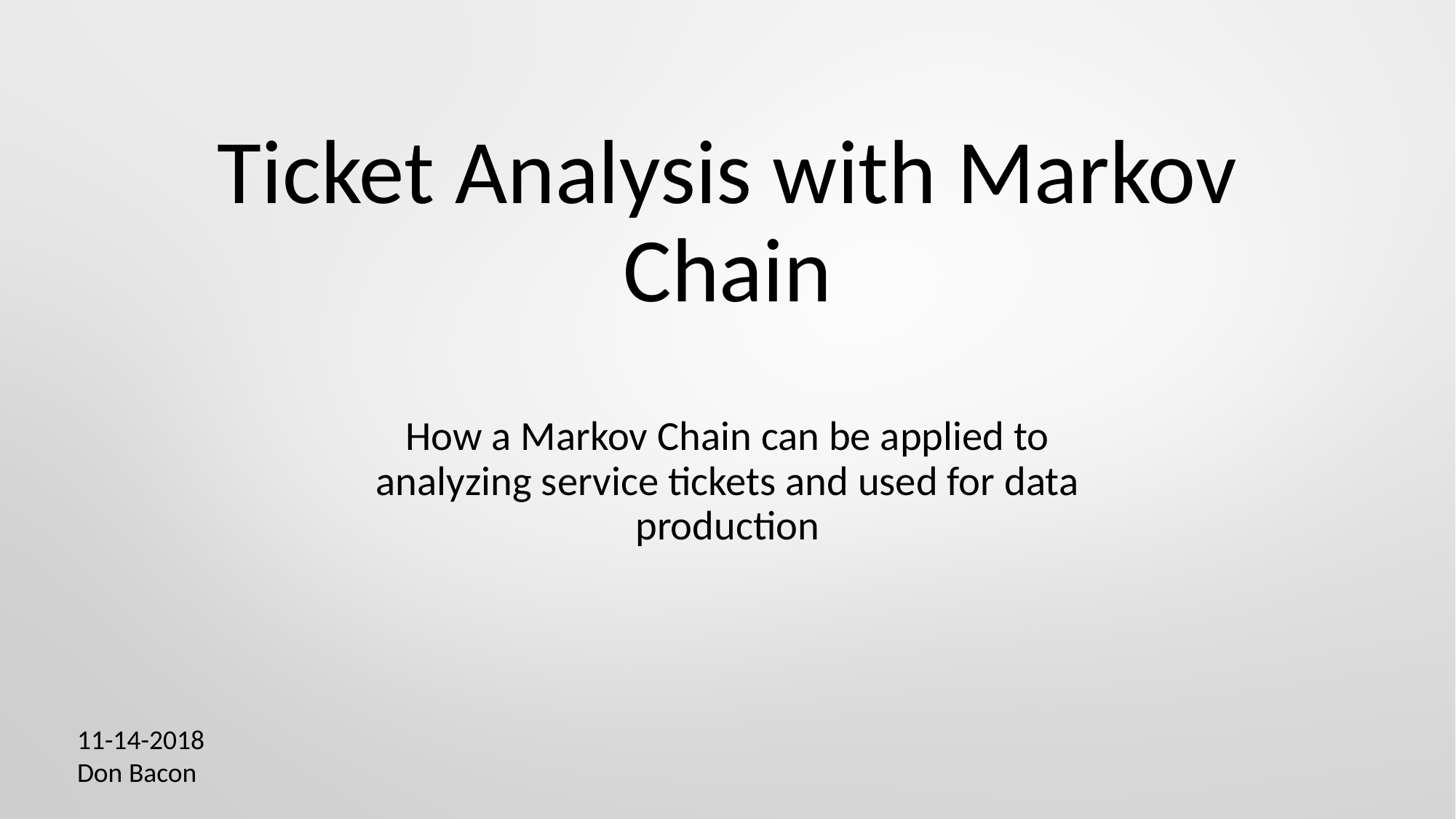

# Ticket Analysis with Markov Chain
How a Markov Chain can be applied to analyzing service tickets and used for data production
11-14-2018
Don Bacon